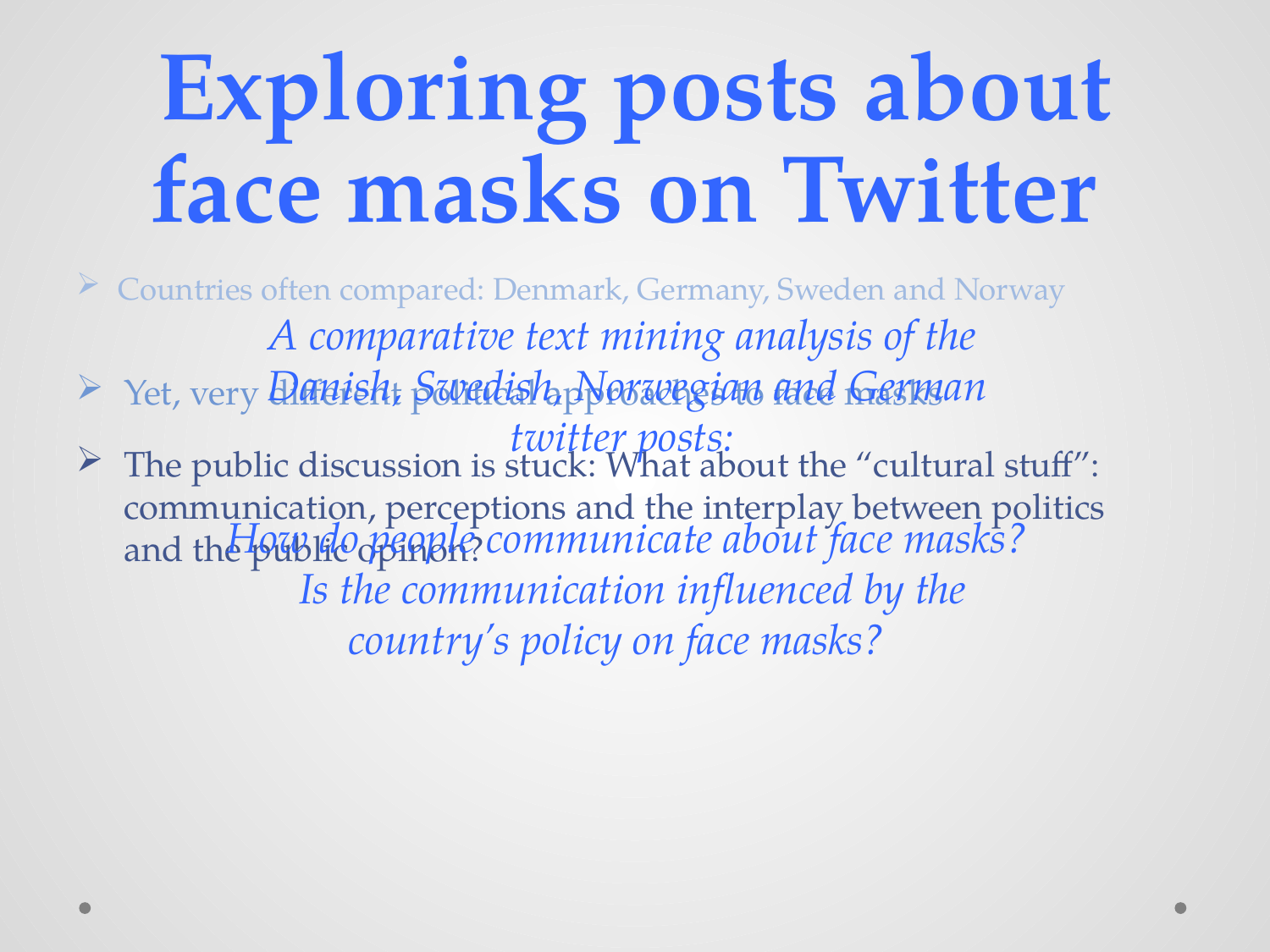

# Exploring posts about face masks on Twitter
Countries often compared: Denmark, Germany, Sweden and Norway

A comparative text mining analysis of the  Danish, Swedish, Norwegian and German twitter posts:

How do people communicate about face masks?
 Is the communication influenced by the country’s policy on face masks?

Yet, very different political approaches to face masks

The public discussion is stuck: What about the “cultural stuff”: communication, perceptions and the interplay between politics and the public opinon?